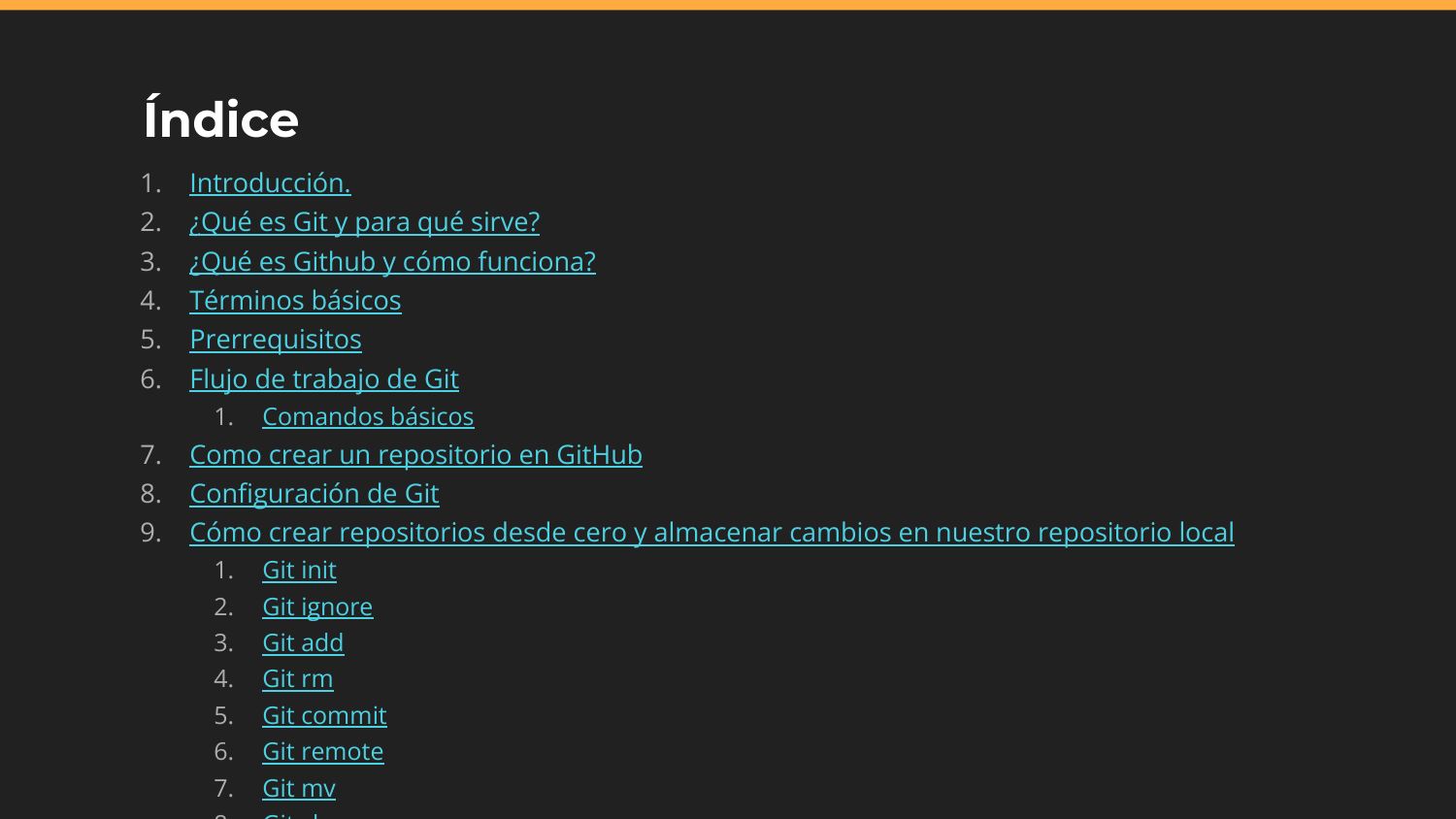

# Índice
Introducción.
¿Qué es Git y para qué sirve?
¿Qué es Github y cómo funciona?
Términos básicos
Prerrequisitos
Flujo de trabajo de Git
Comandos básicos
Como crear un repositorio en GitHub
Configuración de Git
Cómo crear repositorios desde cero y almacenar cambios en nuestro repositorio local
Git init
Git ignore
Git add
Git rm
Git commit
Git remote
Git mv
Git clone